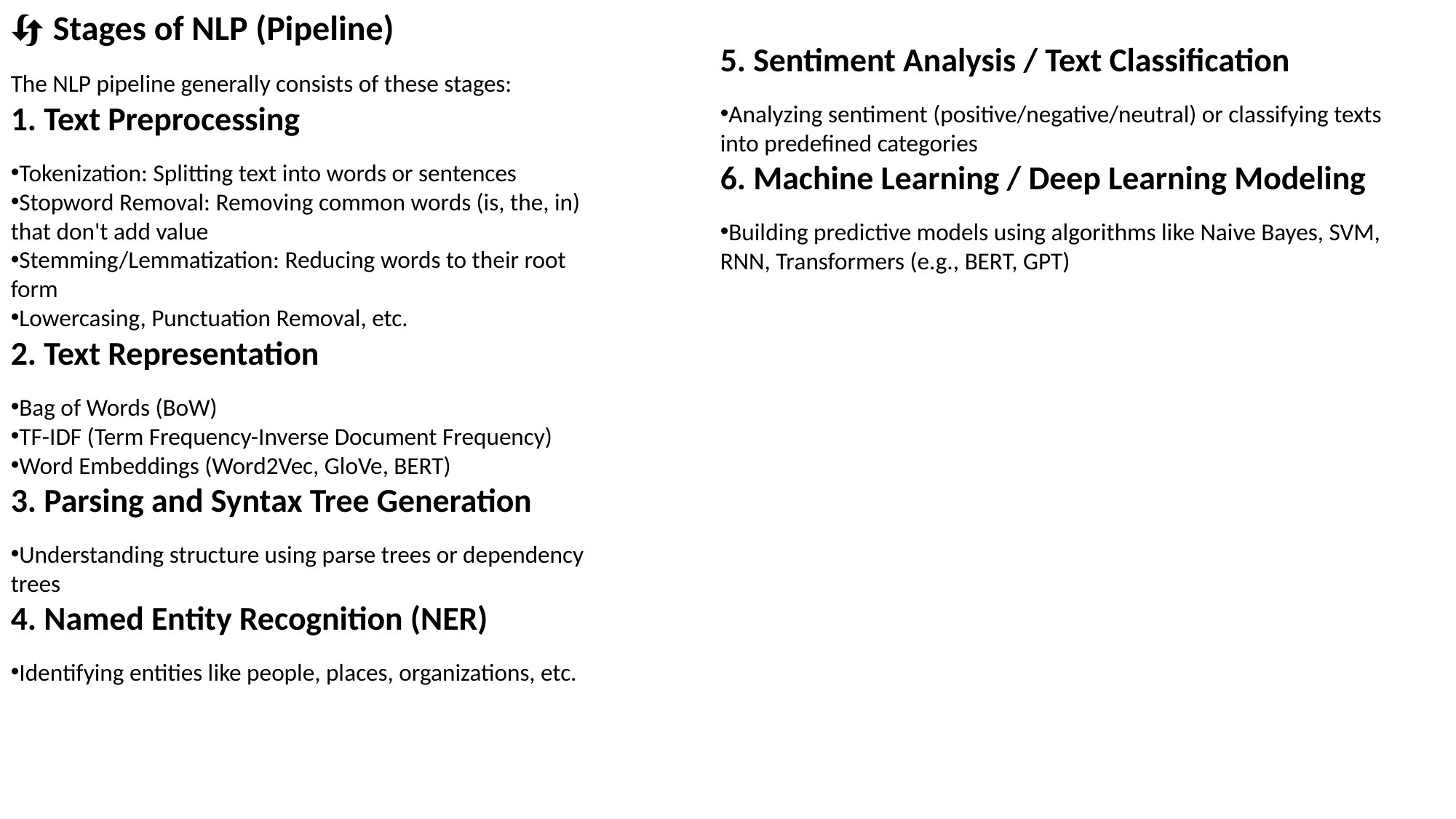

🔄 Stages of NLP (Pipeline)
The NLP pipeline generally consists of these stages:
1. Text Preprocessing
Tokenization: Splitting text into words or sentences
Stopword Removal: Removing common words (is, the, in) that don't add value
Stemming/Lemmatization: Reducing words to their root form
Lowercasing, Punctuation Removal, etc.
2. Text Representation
Bag of Words (BoW)
TF-IDF (Term Frequency-Inverse Document Frequency)
Word Embeddings (Word2Vec, GloVe, BERT)
3. Parsing and Syntax Tree Generation
Understanding structure using parse trees or dependency trees
4. Named Entity Recognition (NER)
Identifying entities like people, places, organizations, etc.

5. Sentiment Analysis / Text Classification
Analyzing sentiment (positive/negative/neutral) or classifying texts into predefined categories
6. Machine Learning / Deep Learning Modeling
Building predictive models using algorithms like Naive Bayes, SVM, RNN, Transformers (e.g., BERT, GPT)